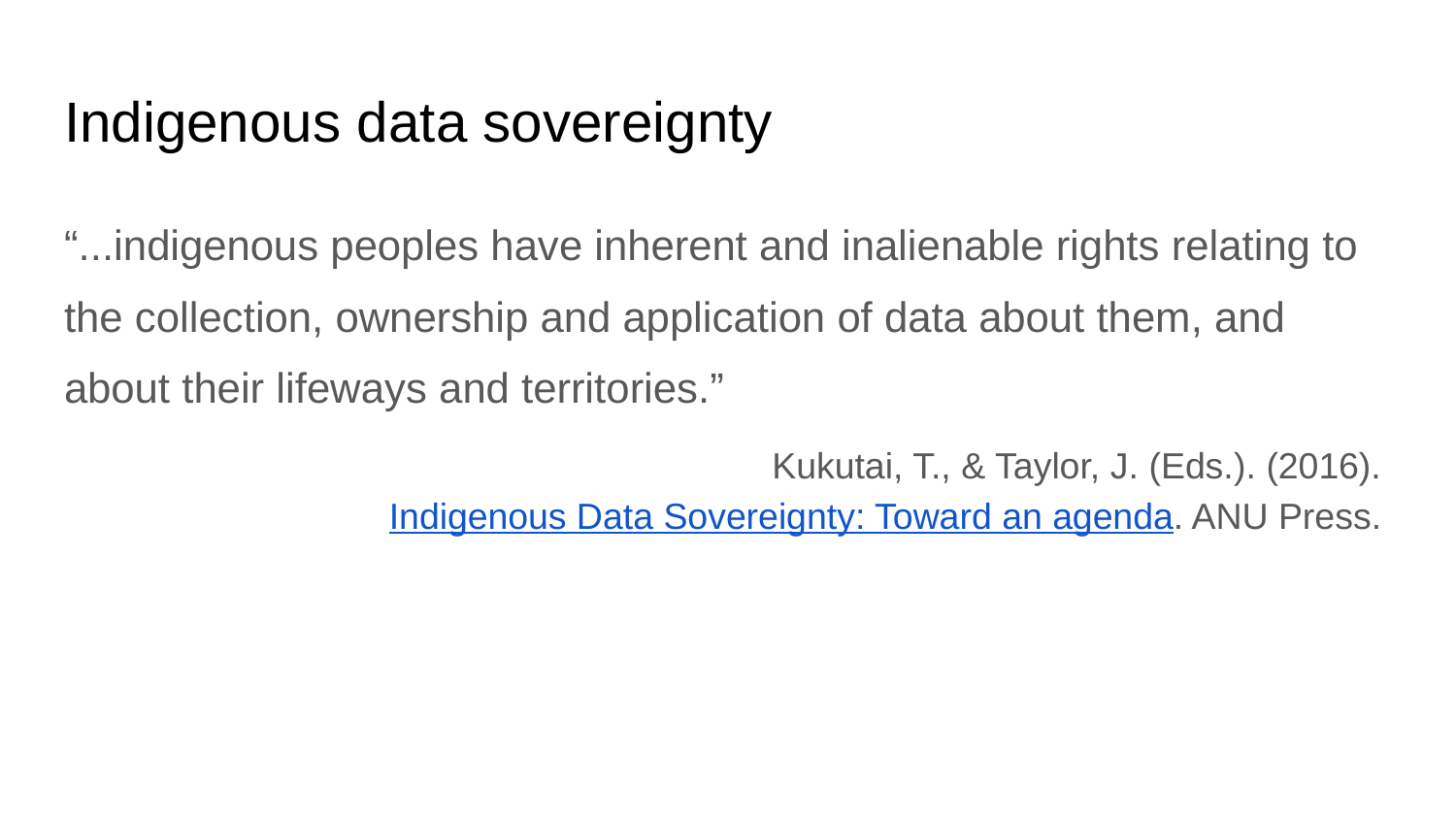

# Indigenous data sovereignty
“...indigenous peoples have inherent and inalienable rights relating to the collection, ownership and application of data about them, and about their lifeways and territories.”
Kukutai, T., & Taylor, J. (Eds.). (2016).
Indigenous Data Sovereignty: Toward an agenda. ANU Press.